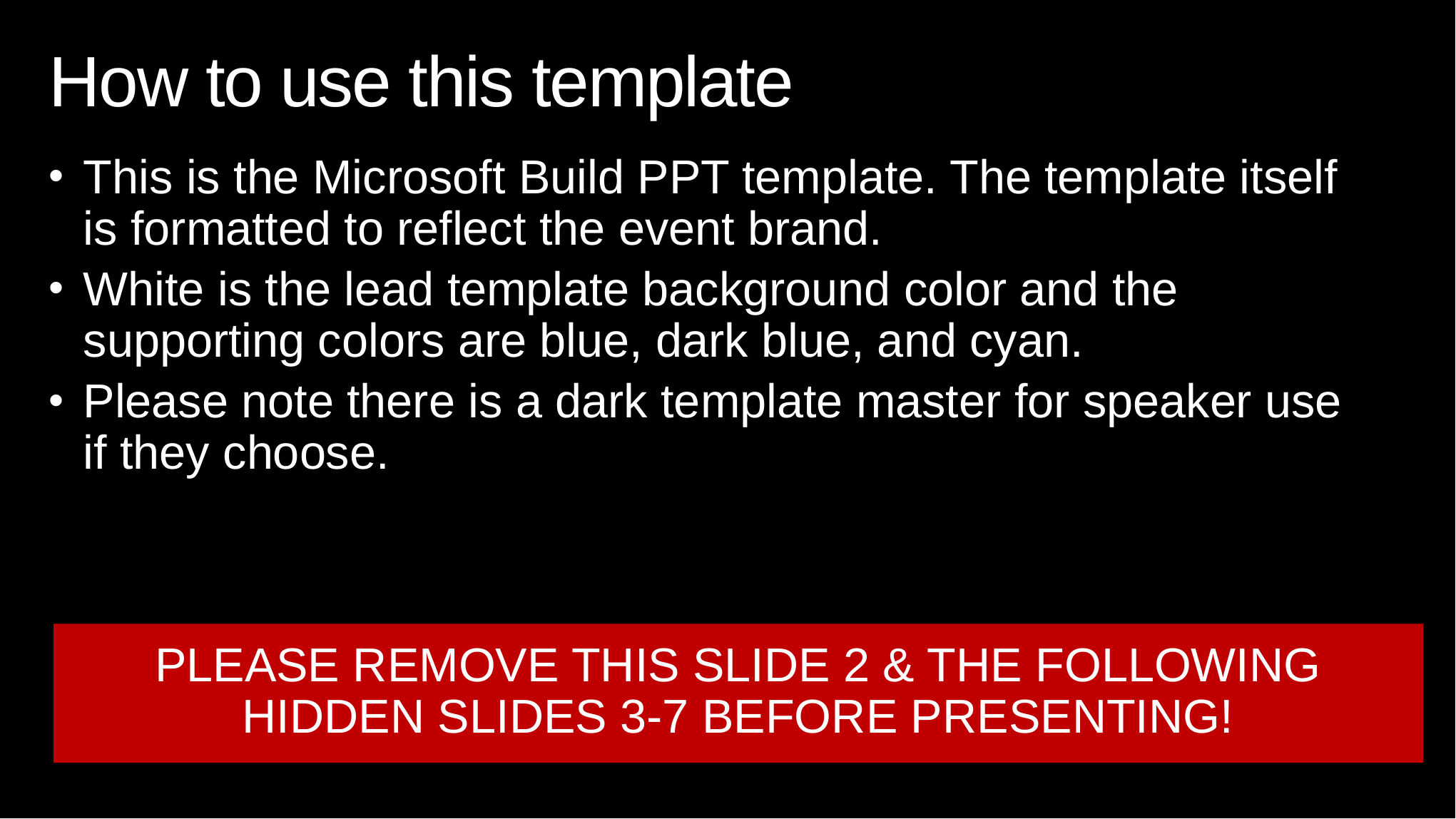

# How to use this template
This is the Microsoft Build PPT template. The template itself
is formatted to reflect the event brand.
White is the lead template background color and the supporting colors are blue, dark blue, and cyan.
Please note there is a dark template master for speaker use
if they choose.
PLEASE REMOVE THIS SLIDE 2 & THE FOLLOWING HIDDEN SLIDES 3-7 BEFORE PRESENTING!